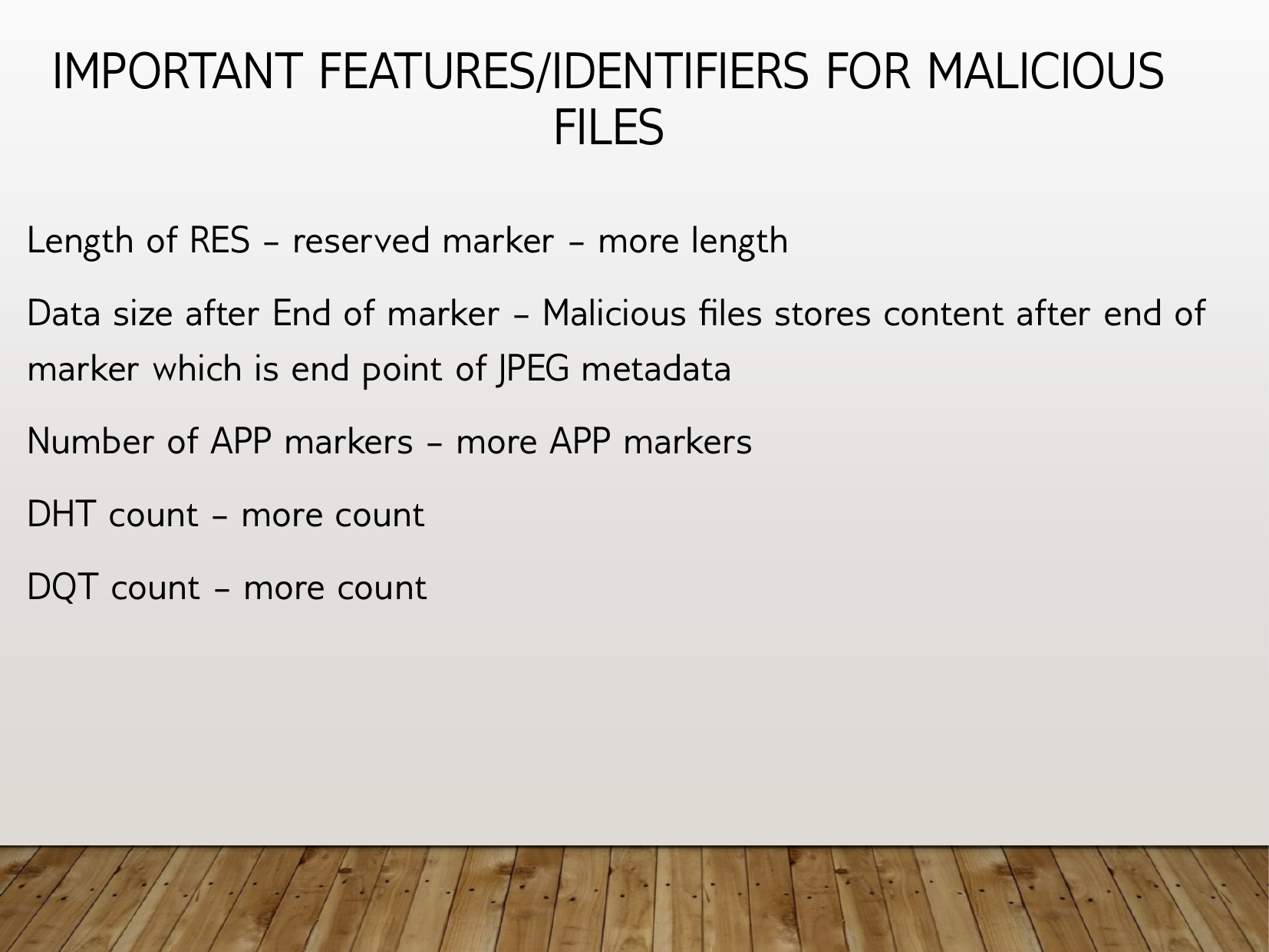

Important features/identifiers for malicious files
Length of RES – reserved marker – more length
Data size after End of marker – Malicious files stores content after end of marker which is end point of JPEG metadata
Number of APP markers – more APP markers
DHT count – more count
DQT count – more count